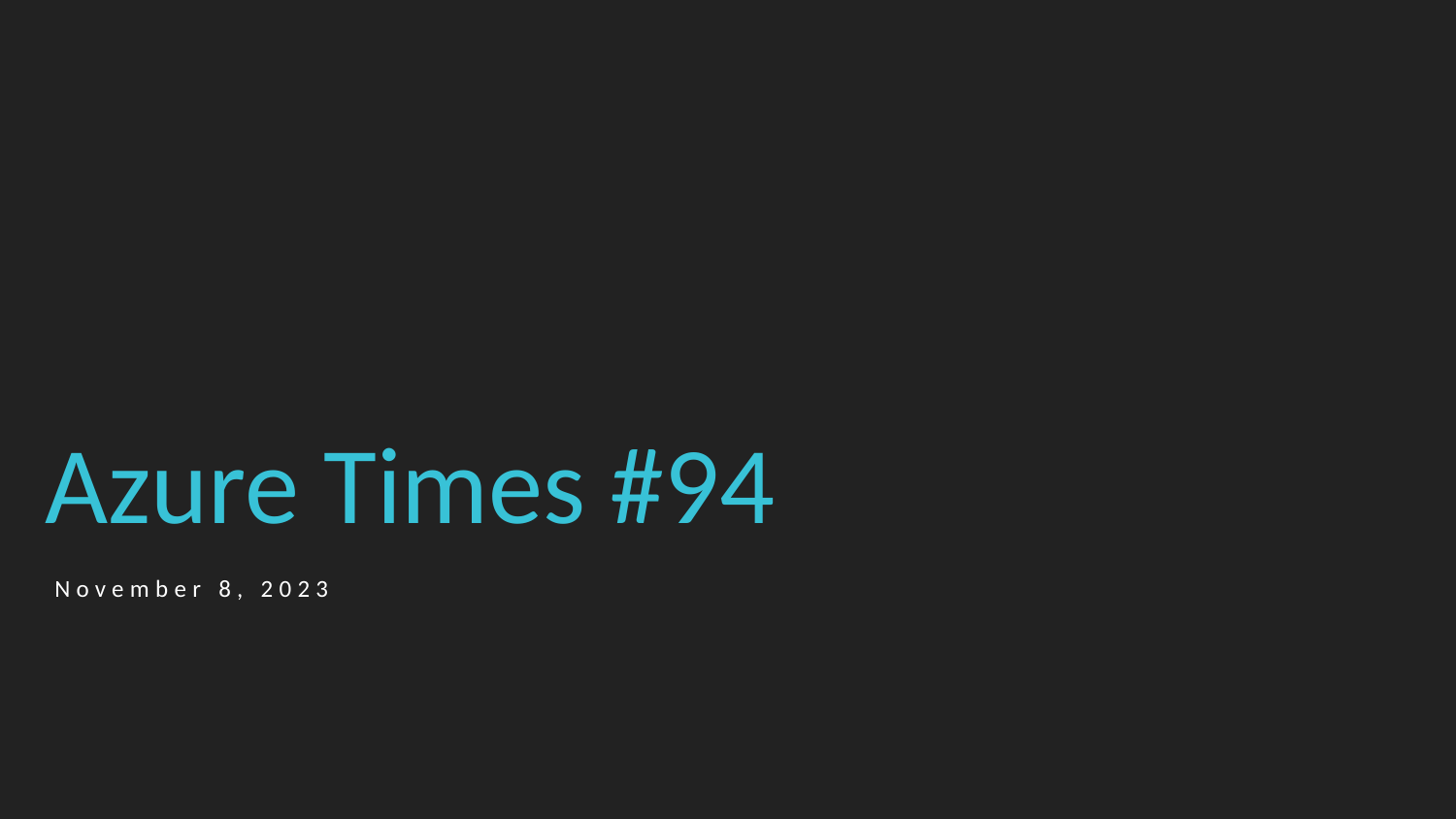

# Azure Times #94
November 8, 2023